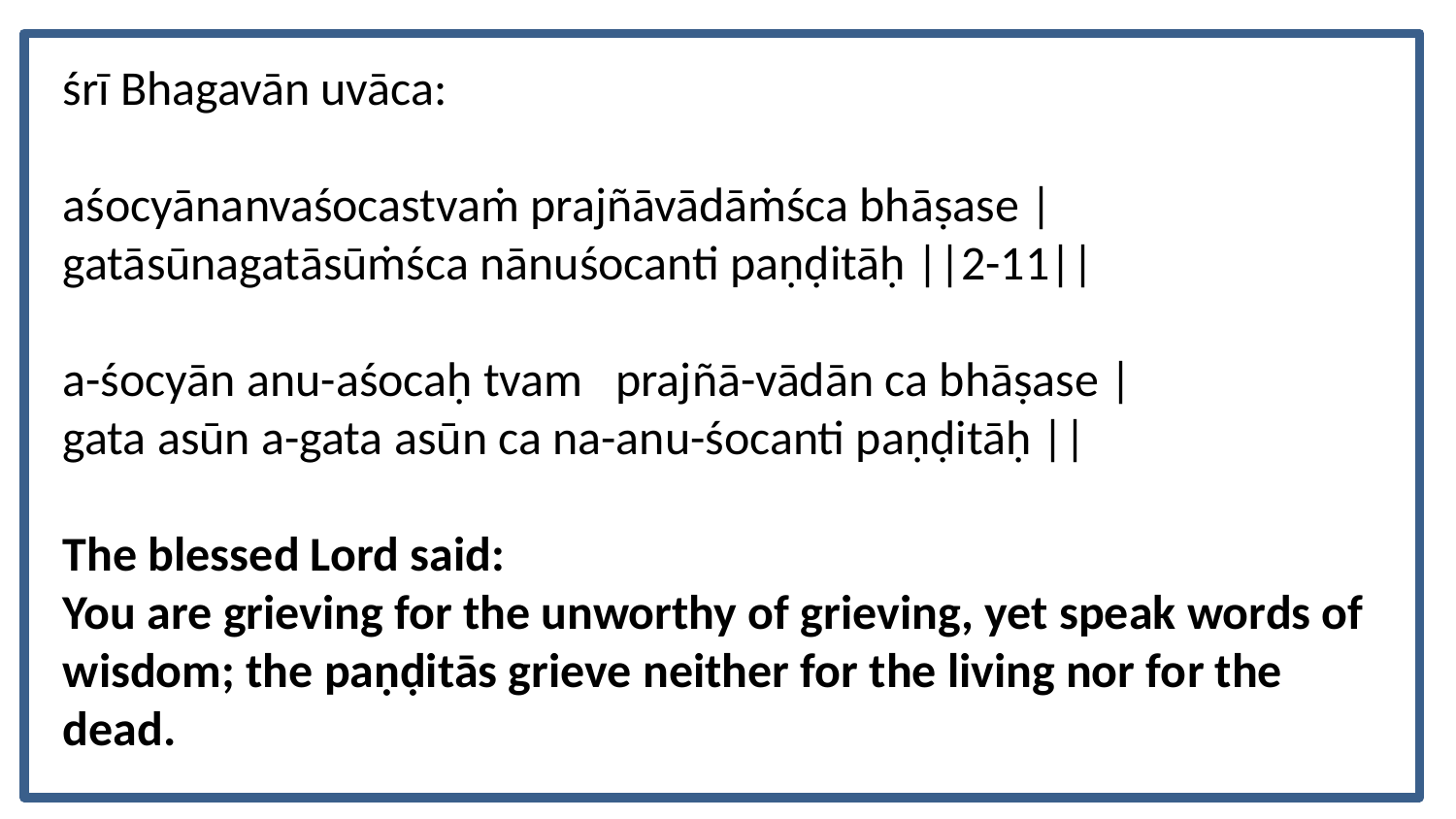

śrī Bhagavān uvāca:

aśocyānanvaśocastvaṁ prajñāvādāṁśca bhāṣase |
gatāsūnagatāsūṁśca nānuśocanti paṇḍitāḥ ||2-11||

a-śocyān anu-aśocaḥ tvam   prajñā-vādān ca bhāṣase |
gata asūn a-gata asūn ca na-anu-śocanti paṇḍitāḥ ||

The blessed Lord said:
You are grieving for the unworthy of grieving, yet speak words of wisdom; the paṇḍitās grieve neither for the living nor for the dead.